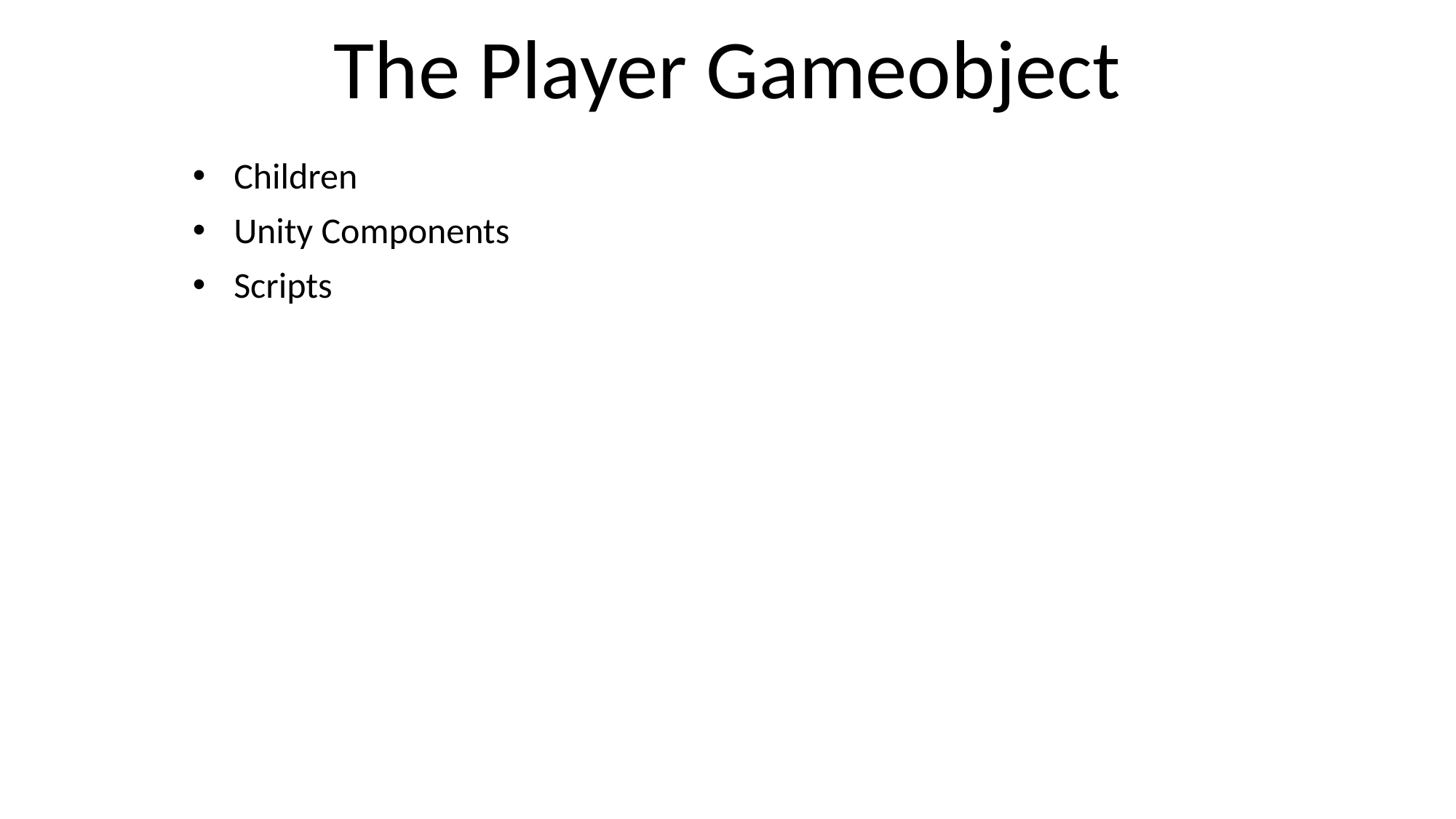

# The Player Gameobject
Children
Unity Components
Scripts